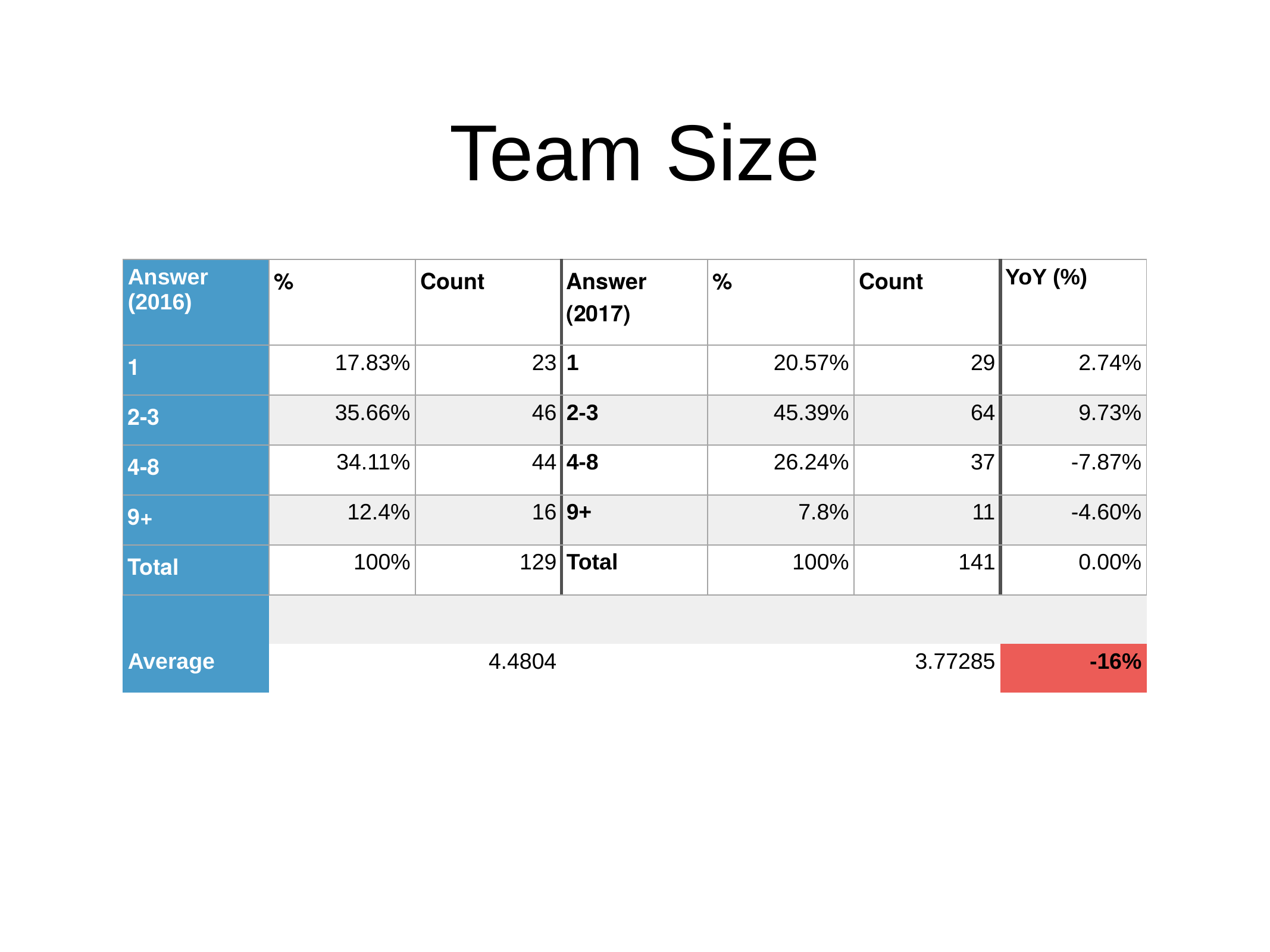

# Team Size
| Answer (2016) | % | Count | Answer (2017) | % | Count | YoY (%) |
| --- | --- | --- | --- | --- | --- | --- |
| 1 | 17.83% | 23 | 1 | 20.57% | 29 | 2.74% |
| 2-3 | 35.66% | 46 | 2-3 | 45.39% | 64 | 9.73% |
| 4-8 | 34.11% | 44 | 4-8 | 26.24% | 37 | -7.87% |
| 9+ | 12.4% | 16 | 9+ | 7.8% | 11 | -4.60% |
| Total | 100% | 129 | Total | 100% | 141 | 0.00% |
|  |  |  |  |  |  |  |
| Average |  | 4.4804 |  |  | 3.77285 | -16% |